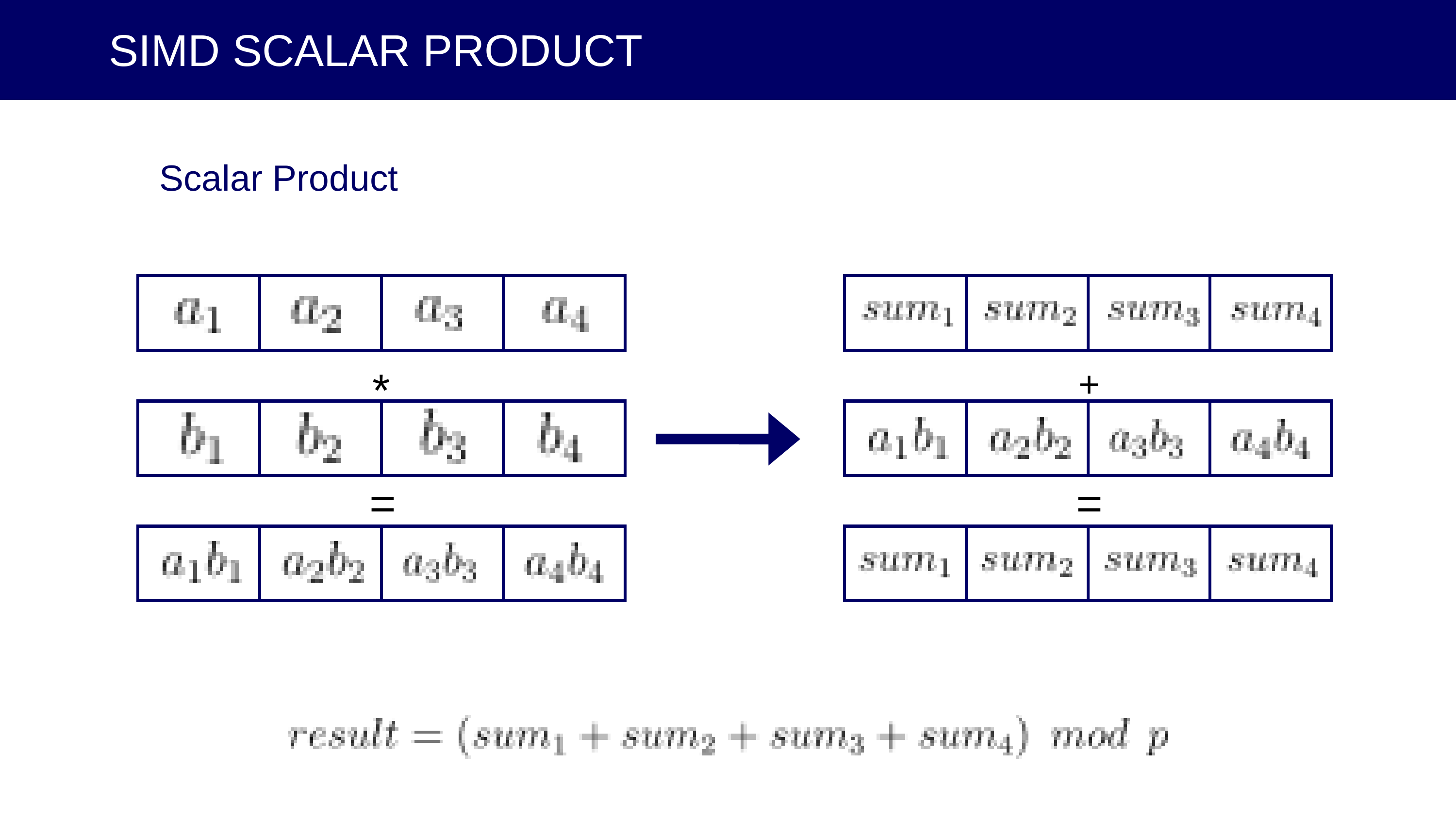

SIMD SCALAR PRODUCT
Scalar Product

*

=

+

=